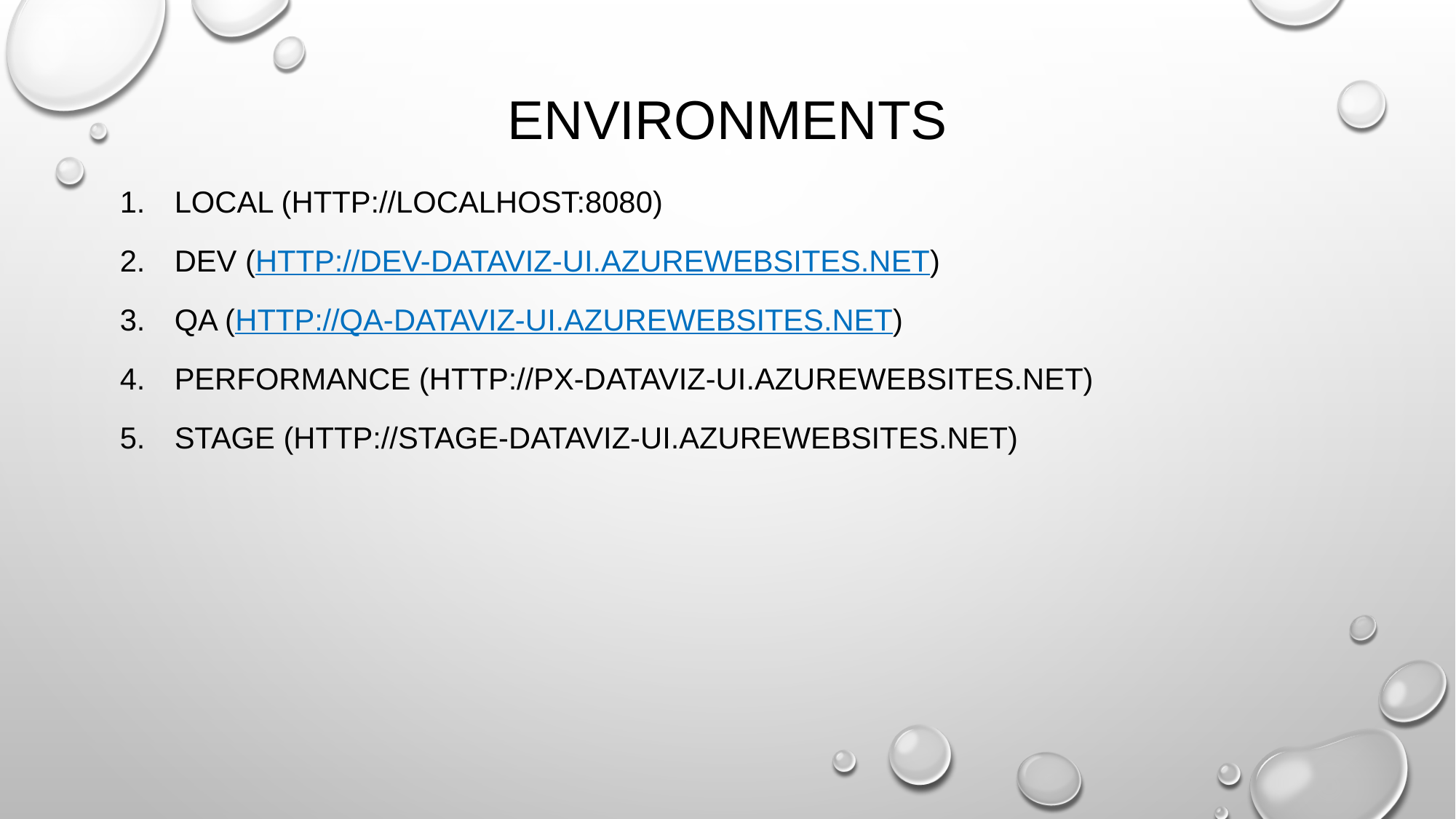

# Environments
Local (http://localhost:8080)
DeV (http://dev-dataviz-ui.azurewebsites.net)
QA (http://qa-dataviz-ui.azurewebsites.net)
Performance (http://px-dataviz-ui.azurewebsites.net)
Stage (http://stage-dataviz-ui.azurewebsites.net)